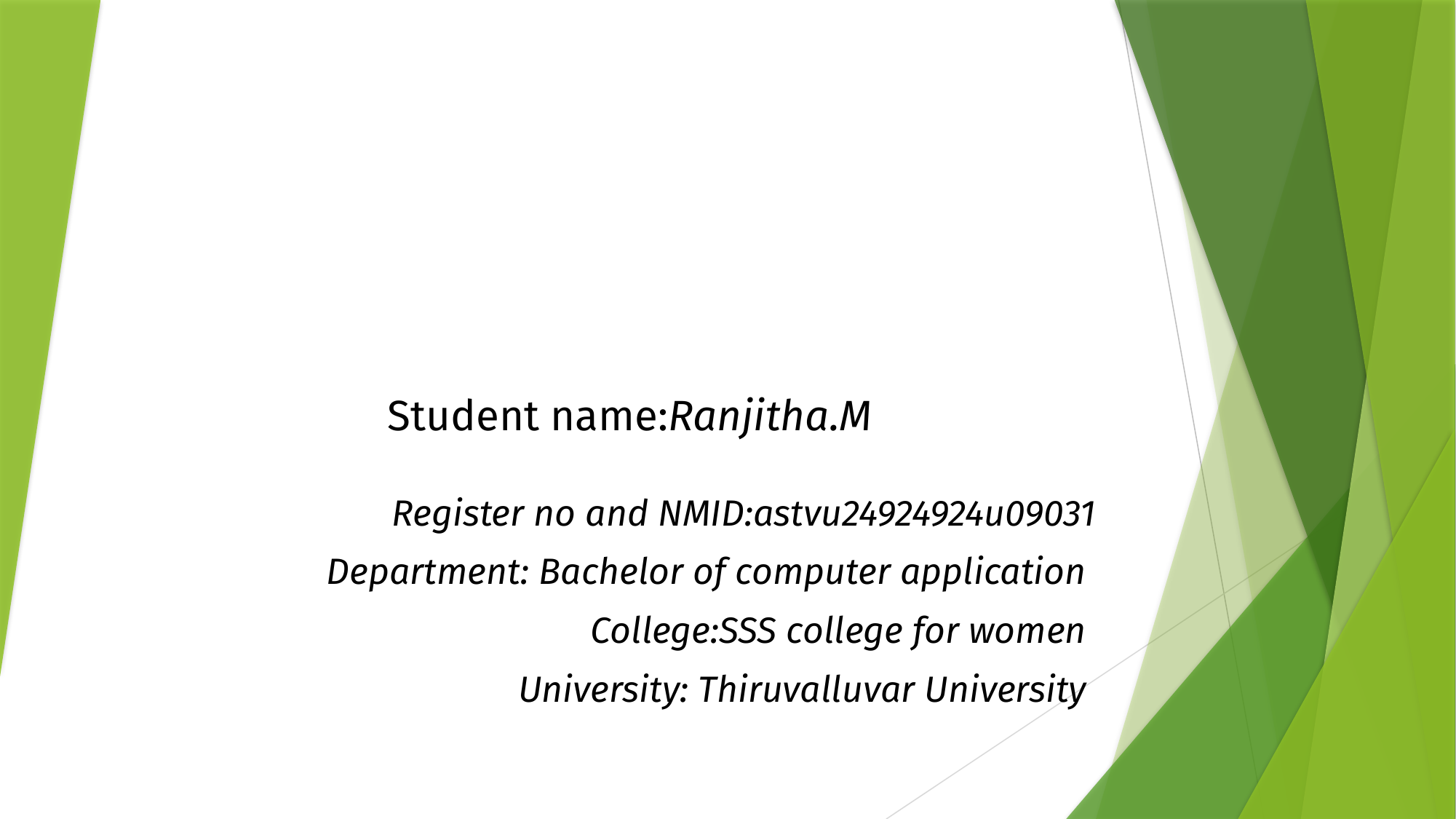

# Student name:Ranjitha.M
Register no and NMID:astvu24924924u09031
Department: Bachelor of computer application
College:SSS college for women
University: Thiruvalluvar University